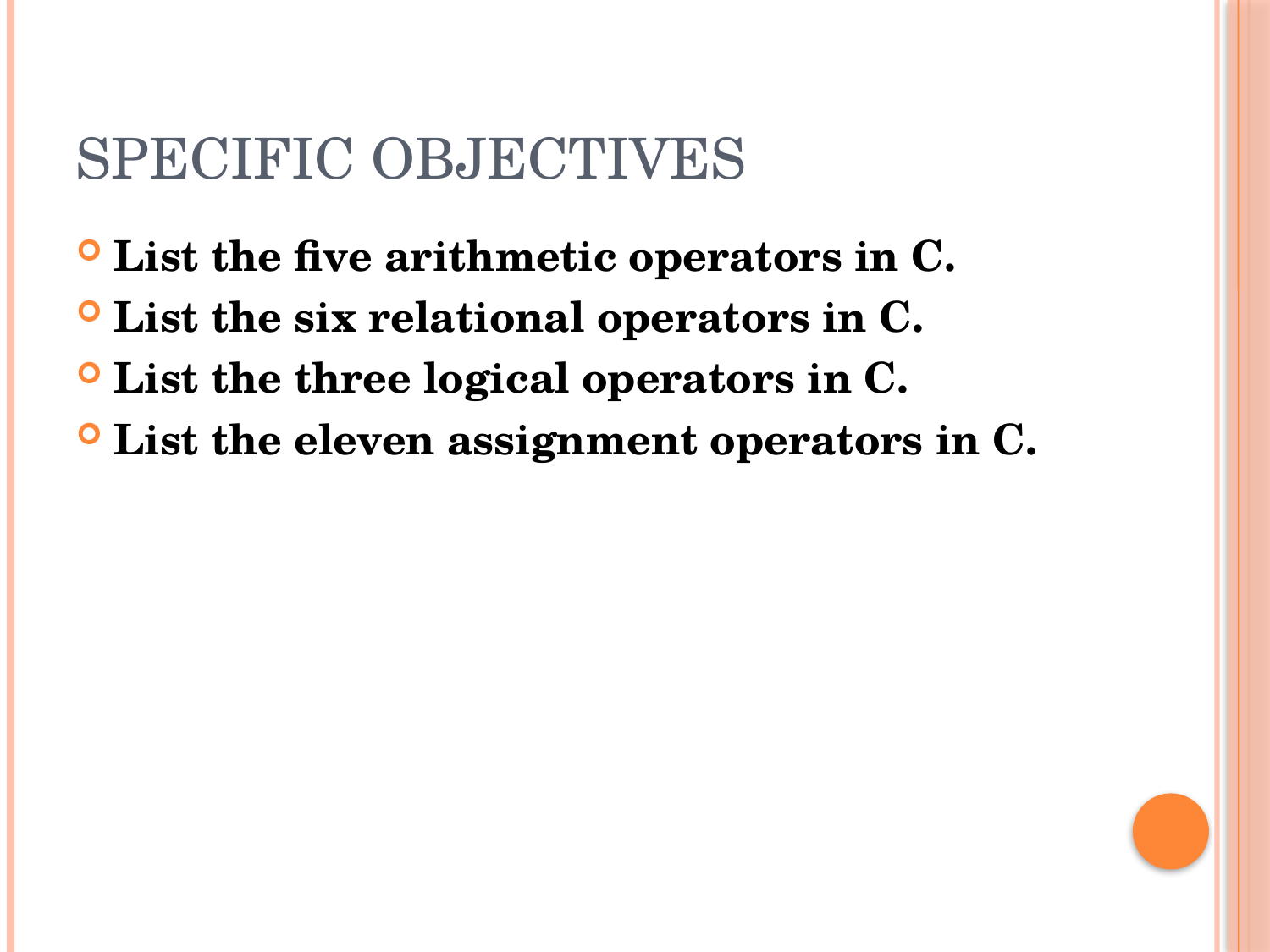

# Specific objectives
List the five arithmetic operators in C.
List the six relational operators in C.
List the three logical operators in C.
List the eleven assignment operators in C.